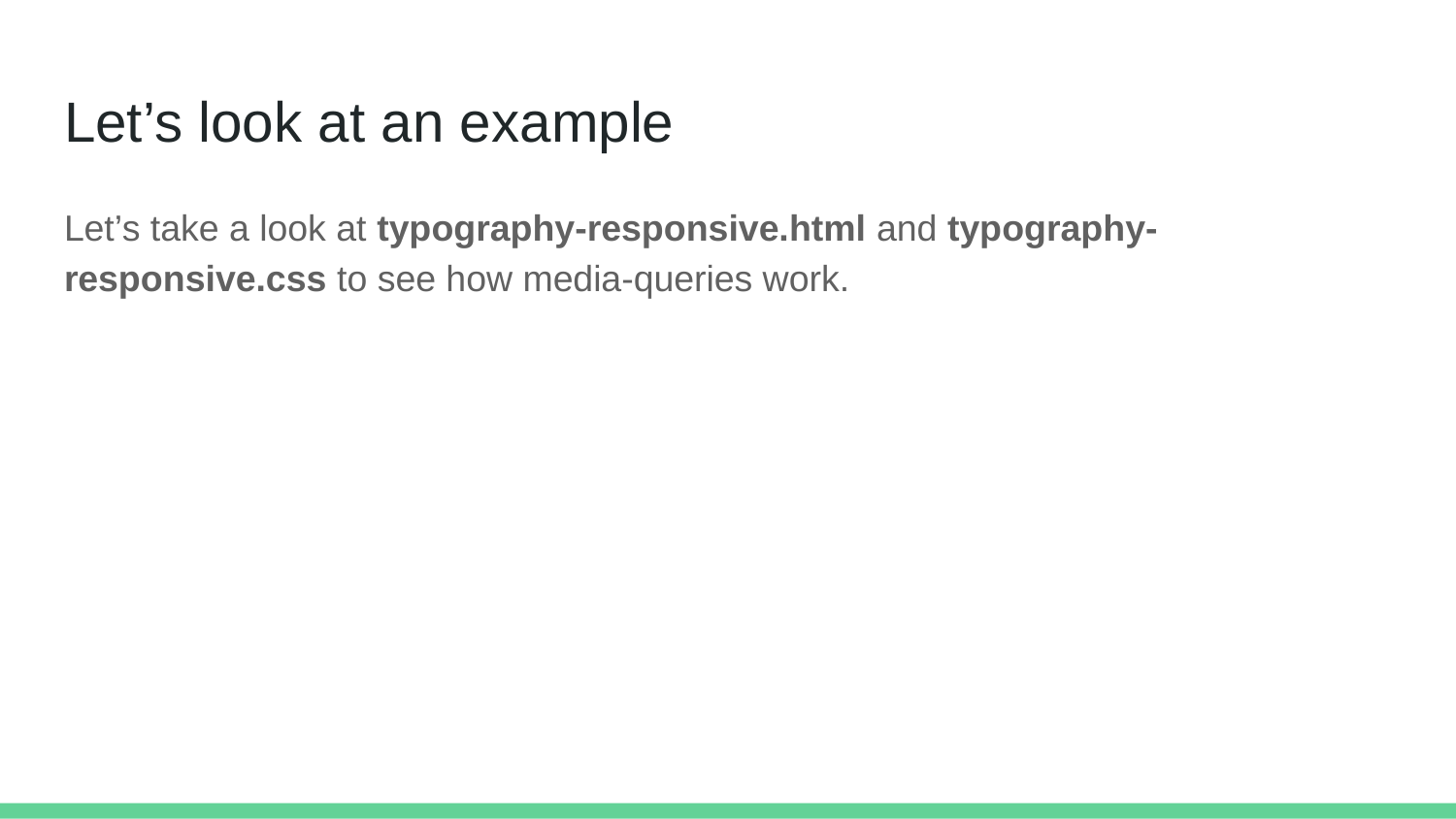

# Let’s look at an example
Let’s take a look at typography-responsive.html and typography-responsive.css to see how media-queries work.